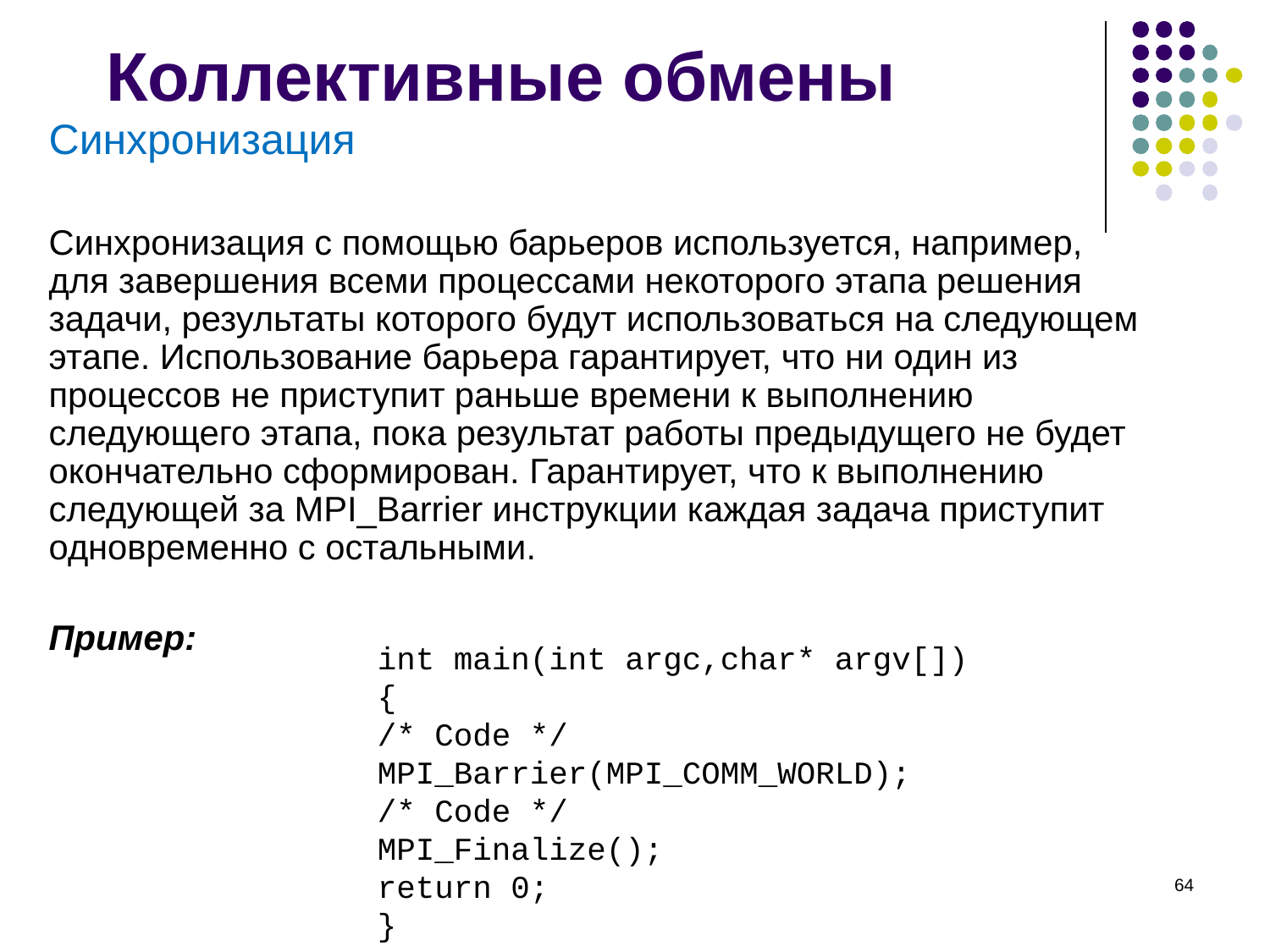

Коллективные обмены
Синхронизация

Синхронизация с помощью барьеров используется, например, для завершения всеми процессами некоторого этапа решения задачи, результаты которого будут использоваться на следующем этапе. Использование барьера гарантирует, что ни один из процессов не приступит раньше времени к выполнению следующего этапа, пока результат работы предыдущего не будет окончательно сформирован. Гарантирует, что к выполнению следующей за MPI_Barrier инструкции каждая задача приступит одновременно с остальными.

Пример:

int main(int argc,char* argv[])
{
/* Code */
MPI_Barrier(MPI_COMM_WORLD);
/* Code */
MPI_Finalize();
return 0;
}
64